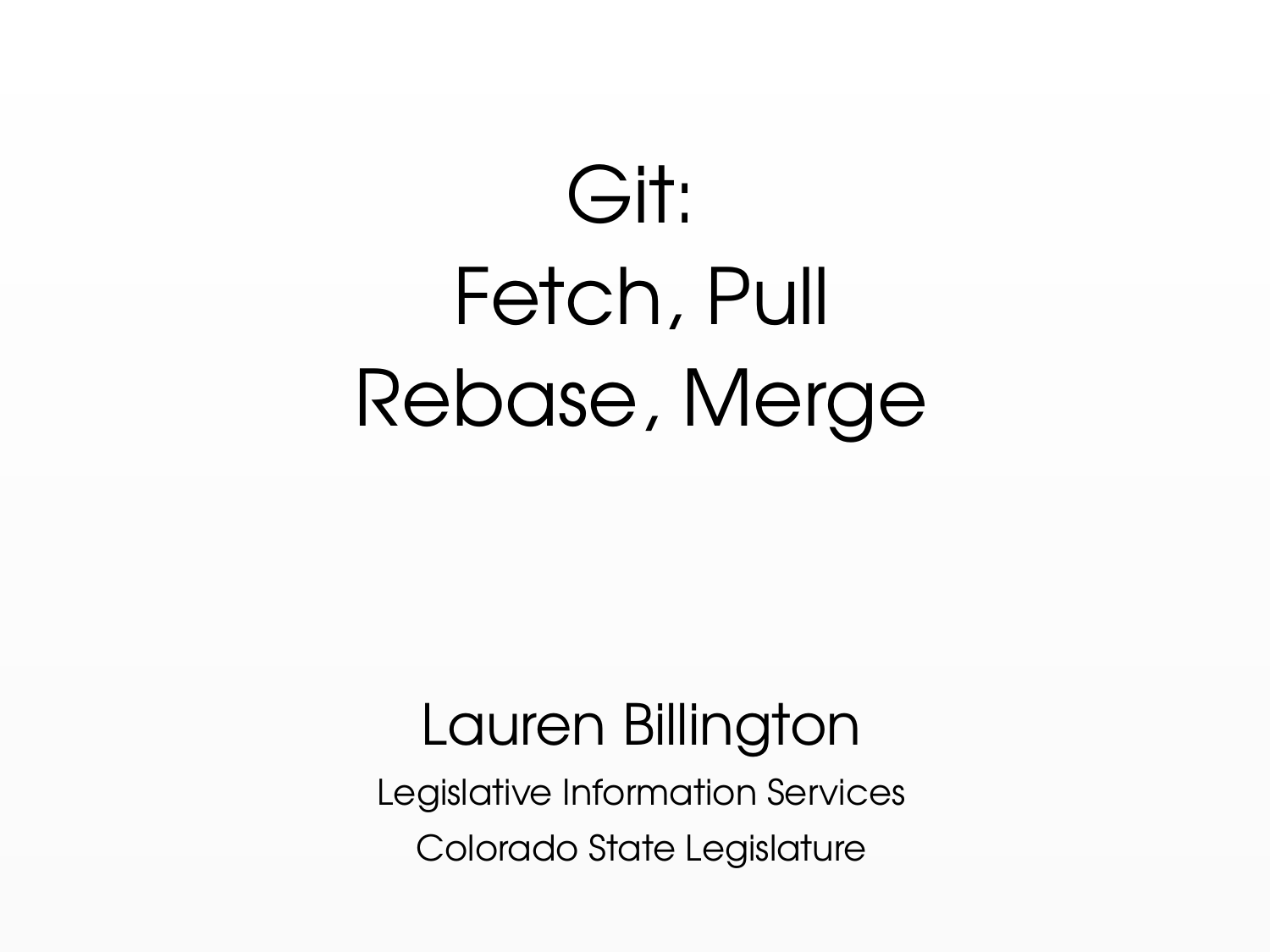

Git:
Fetch, Pull
Rebase, Merge

Lauren Billington
Legislative Information Services
Colorado State Legislature